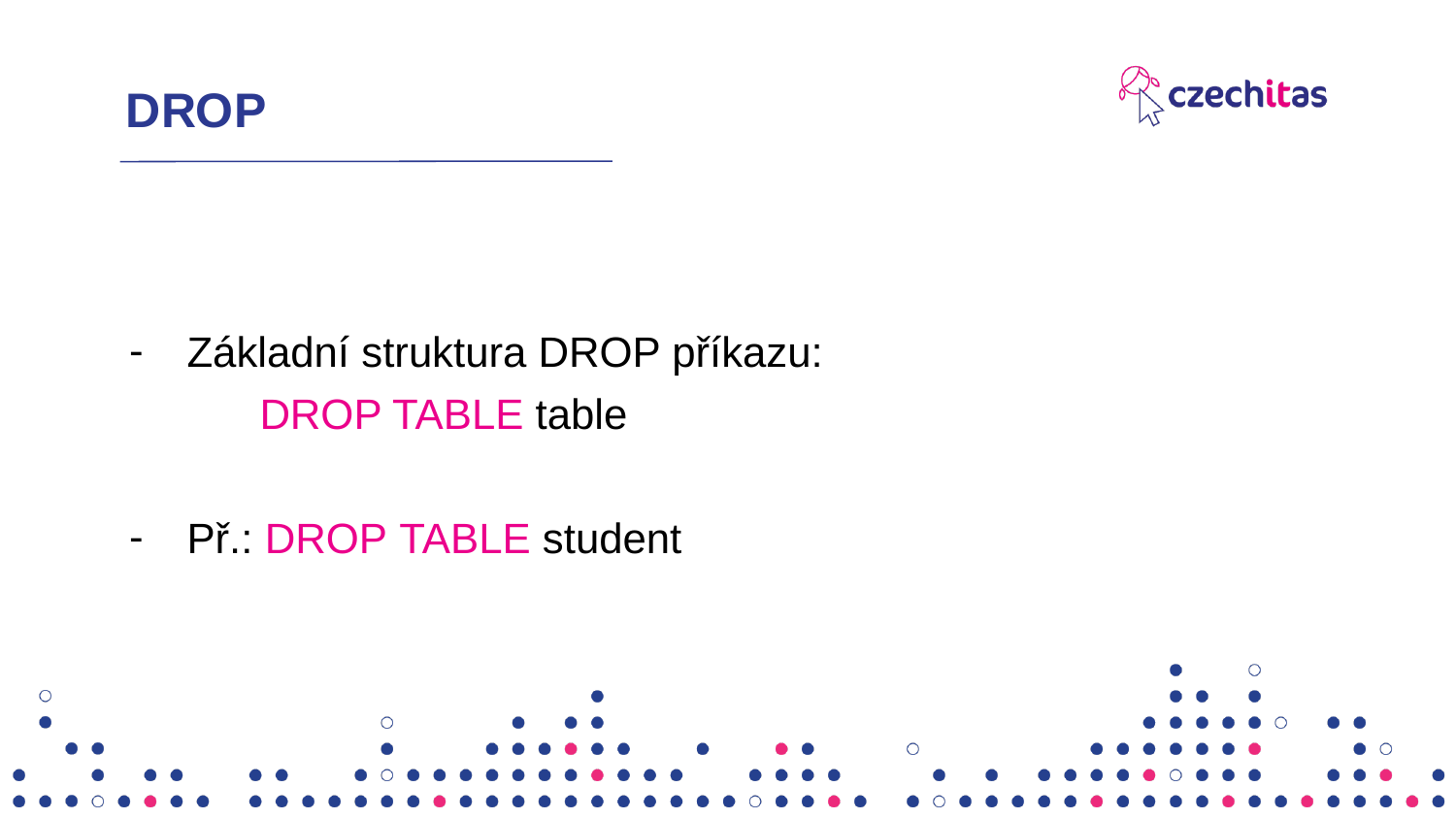

# DROP
Základní struktura DROP příkazu:
DROP TABLE table

Př.: DROP TABLE student